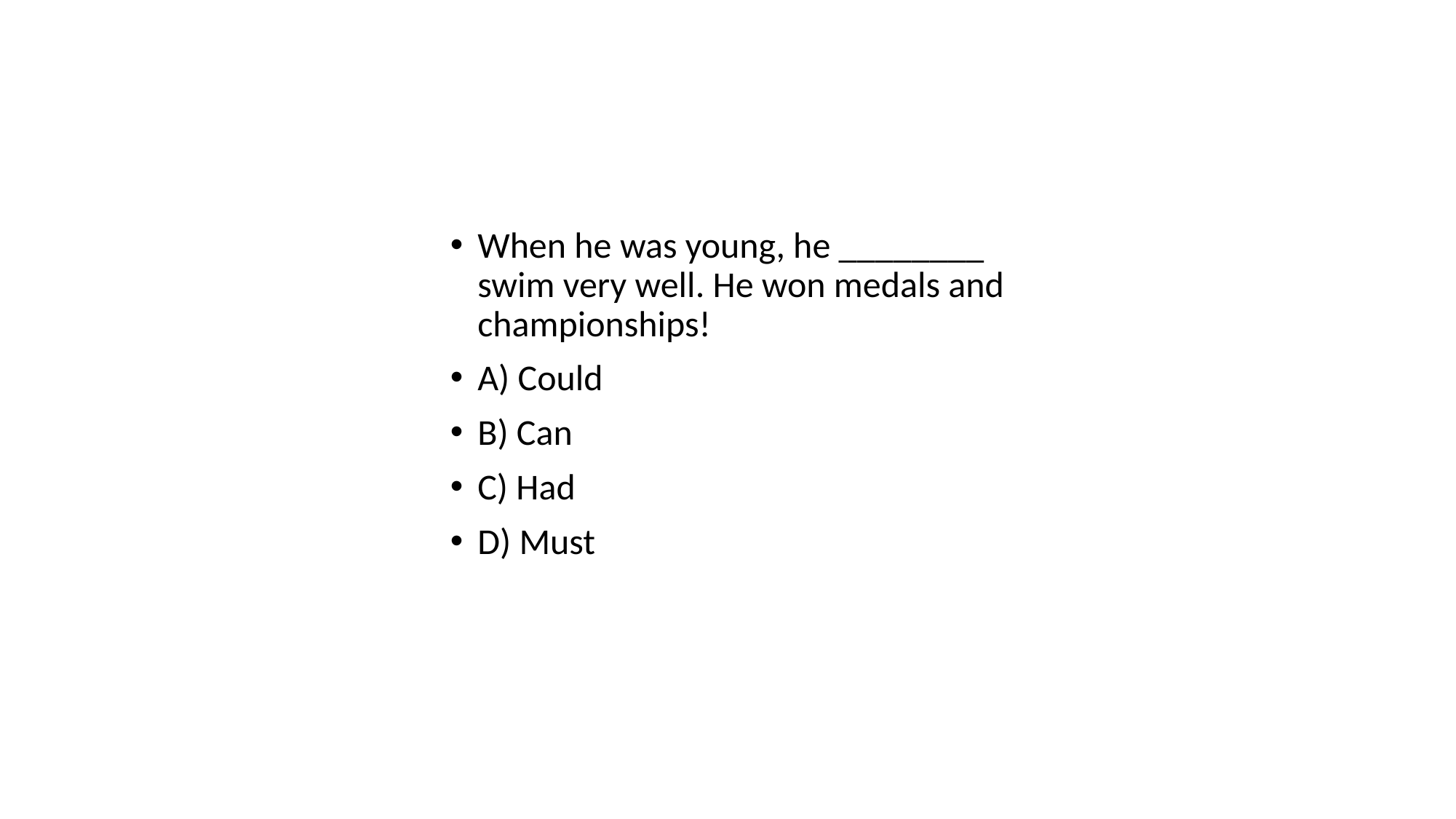

# Poll Question
When he was young, he ________ swim very well. He won medals and championships!
A) Could
B) Can
C) Had
D) Must